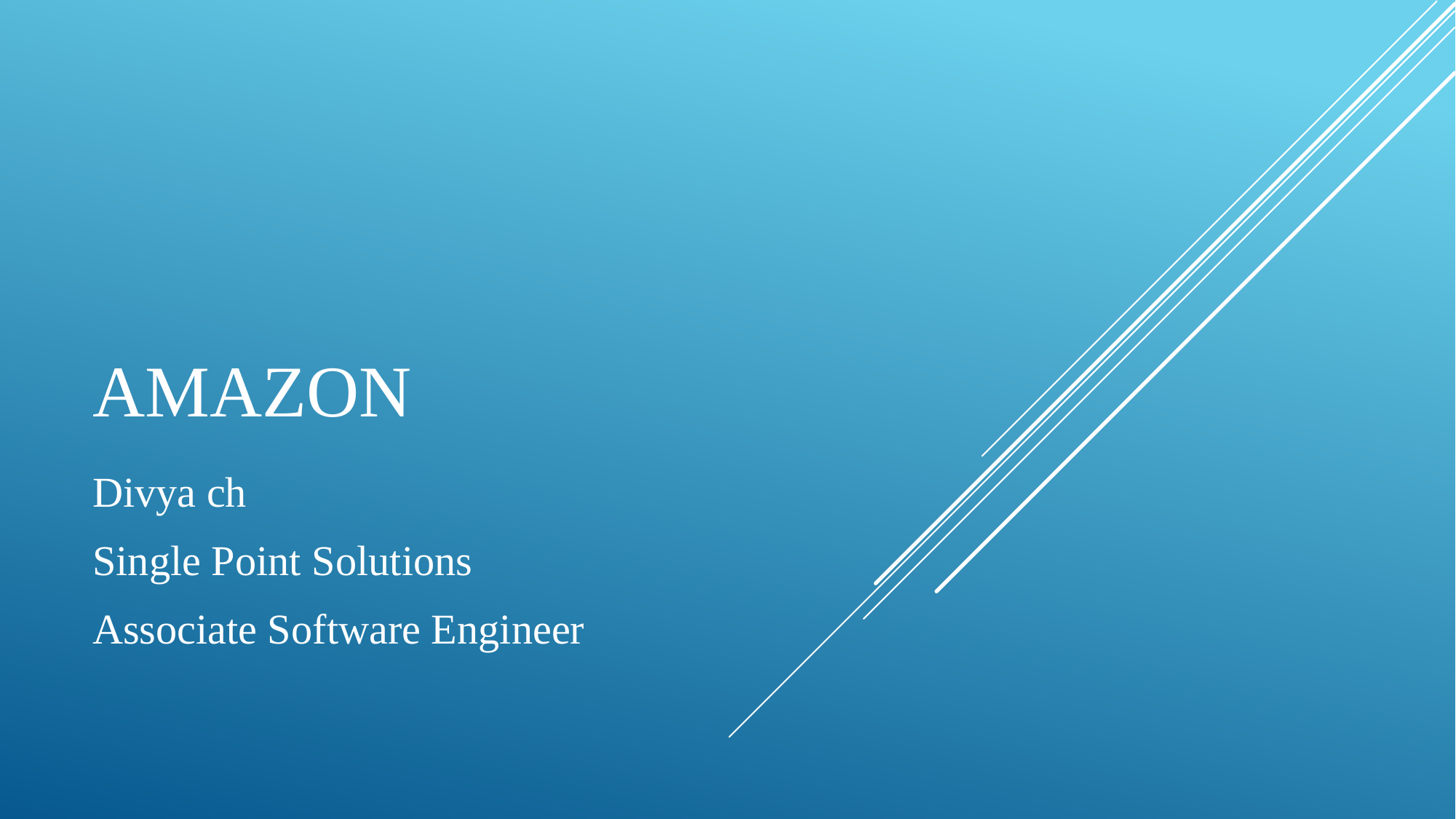

# Amazon
Divya ch
Single Point Solutions
Associate Software Engineer